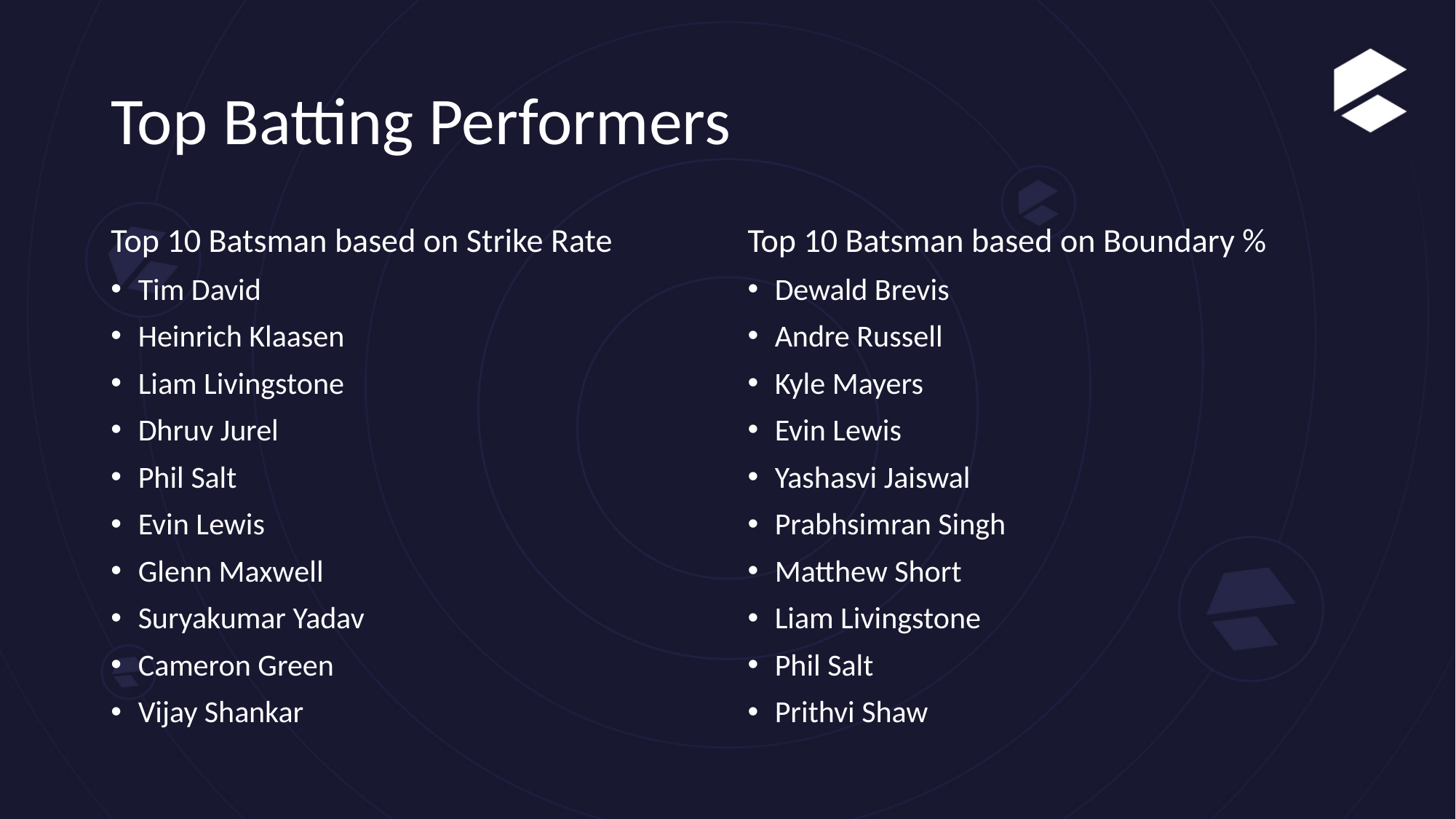

# Top Batting Performers
Top 10 Batsman based on Strike Rate
Tim David
Heinrich Klaasen
Liam Livingstone
Dhruv Jurel
Phil Salt
Evin Lewis
Glenn Maxwell
Suryakumar Yadav
Cameron Green
Vijay Shankar
Top 10 Batsman based on Boundary %
Dewald Brevis
Andre Russell
Kyle Mayers
Evin Lewis
Yashasvi Jaiswal
Prabhsimran Singh
Matthew Short
Liam Livingstone
Phil Salt
Prithvi Shaw